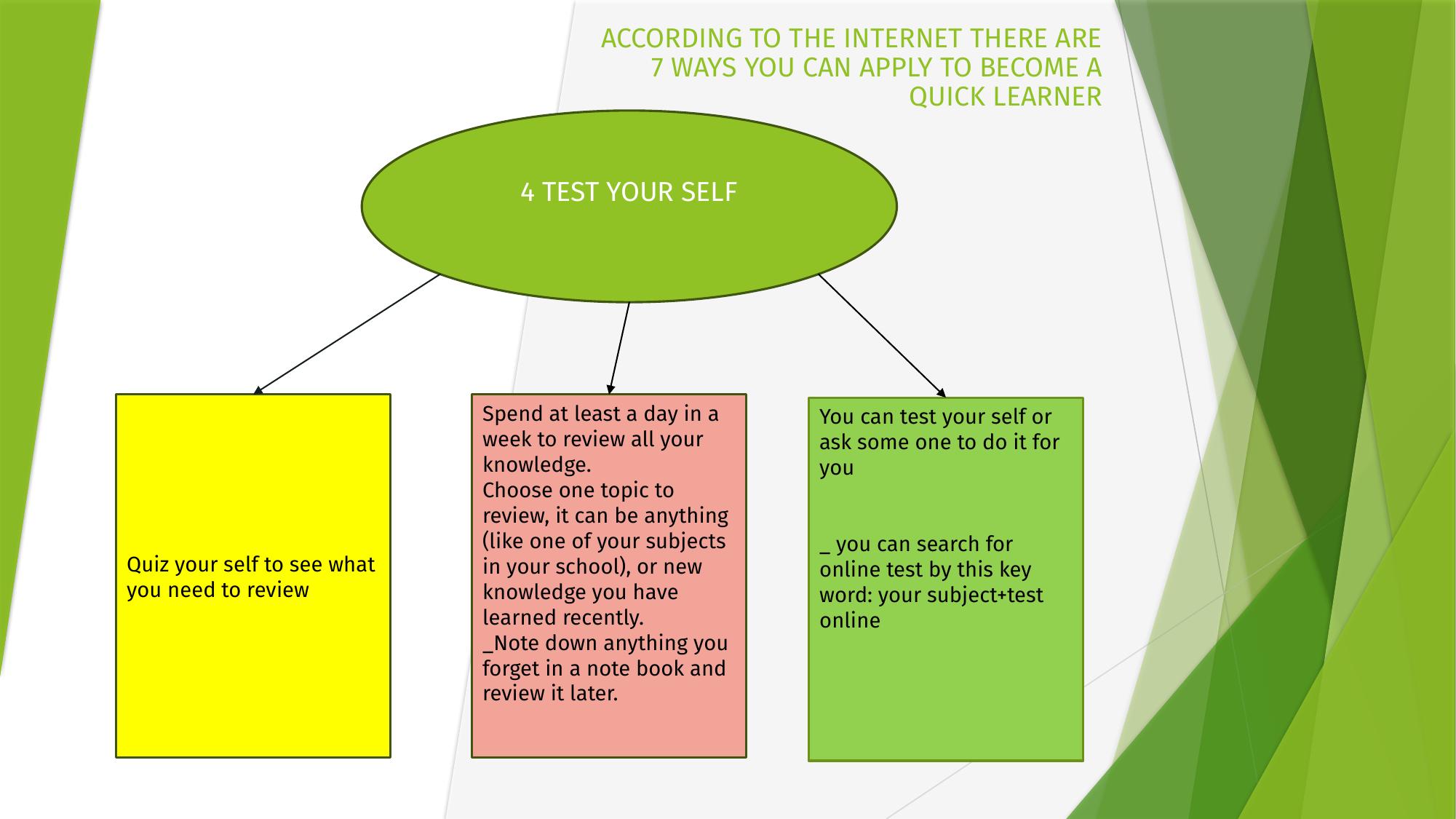

# ACCORDING TO THE INTERNET THERE ARE 7 WAYS YOU CAN APPLY TO BECOME A QUICK LEARNER
4 TEST YOUR SELF

Quiz your self to see what you need to review
Spend at least a day in a week to review all your knowledge.
Choose one topic to review, it can be anything (like one of your subjects in your school), or new knowledge you have learned recently.
_Note down anything you forget in a note book and review it later.

You can test your self or ask some one to do it for you

_ you can search for online test by this key word: your subject+test online